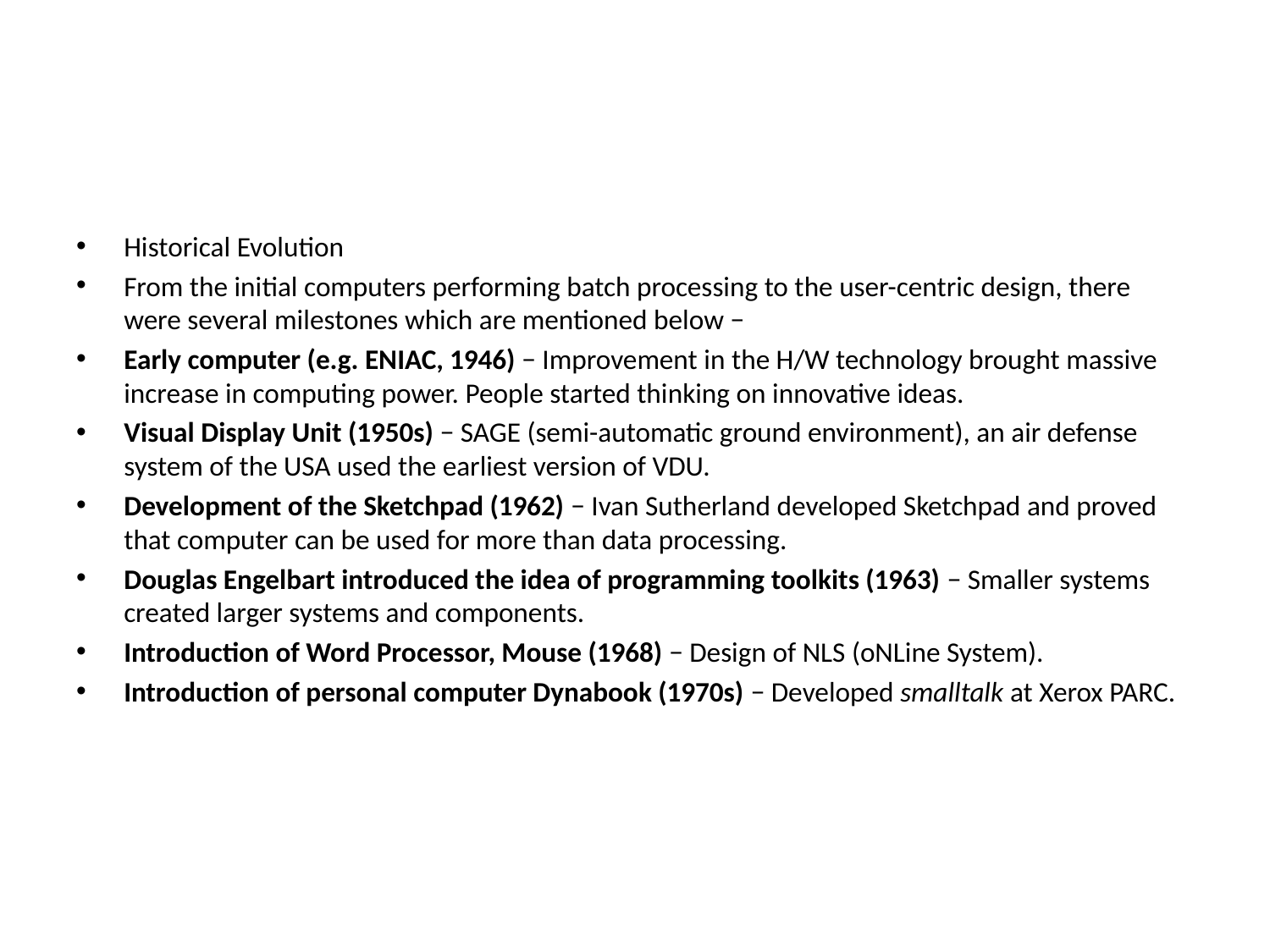

#
Historical Evolution
From the initial computers performing batch processing to the user-centric design, there were several milestones which are mentioned below −
Early computer (e.g. ENIAC, 1946) − Improvement in the H/W technology brought massive increase in computing power. People started thinking on innovative ideas.
Visual Display Unit (1950s) − SAGE (semi-automatic ground environment), an air defense system of the USA used the earliest version of VDU.
Development of the Sketchpad (1962) − Ivan Sutherland developed Sketchpad and proved that computer can be used for more than data processing.
Douglas Engelbart introduced the idea of programming toolkits (1963) − Smaller systems created larger systems and components.
Introduction of Word Processor, Mouse (1968) − Design of NLS (oNLine System).
Introduction of personal computer Dynabook (1970s) − Developed smalltalk at Xerox PARC.